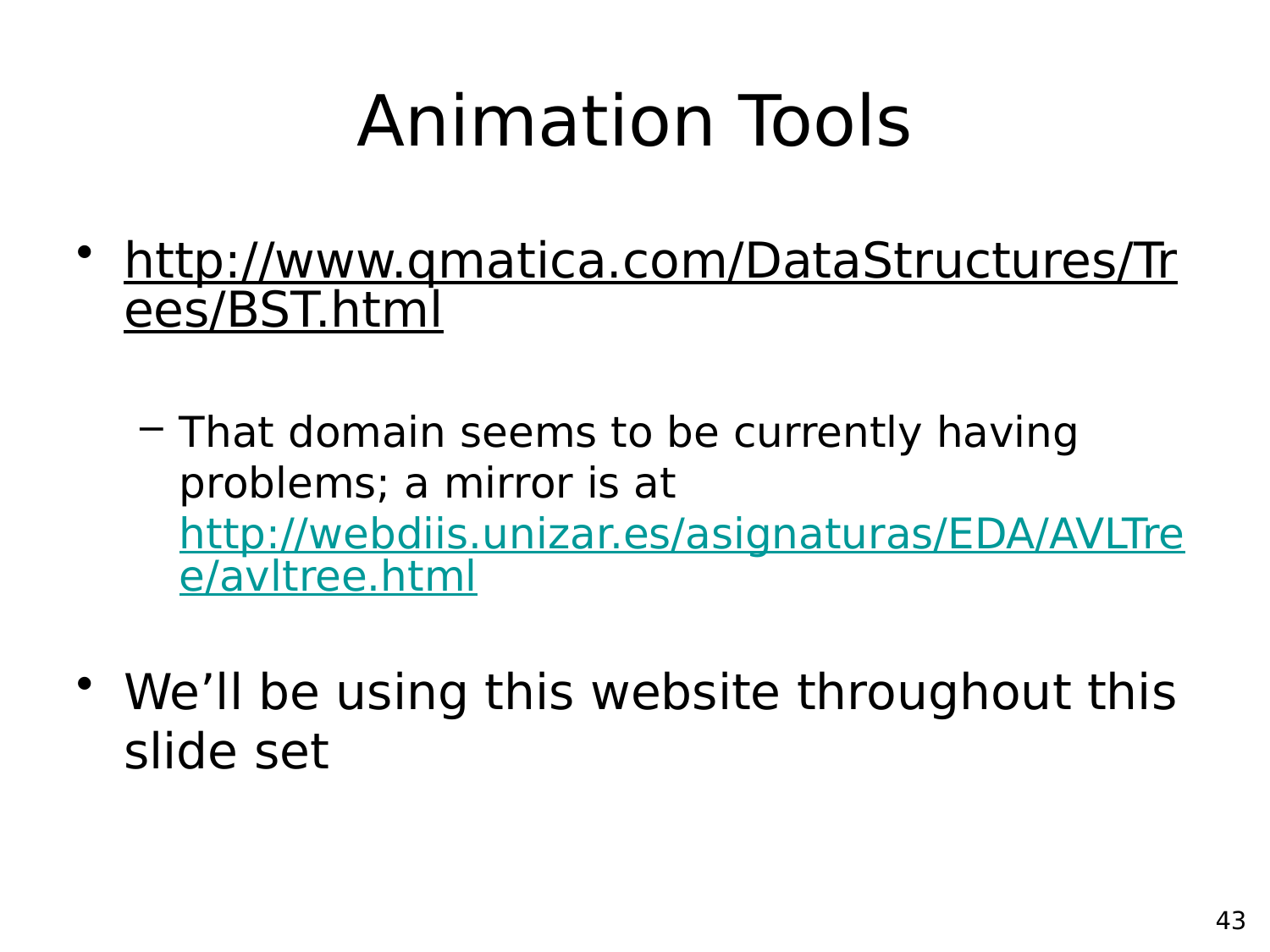

# Animation Tools
http://www.qmatica.com/DataStructures/Trees/BST.html
That domain seems to be currently having problems; a mirror is at http://webdiis.unizar.es/asignaturas/EDA/AVLTree/avltree.html
We’ll be using this website throughout this slide set